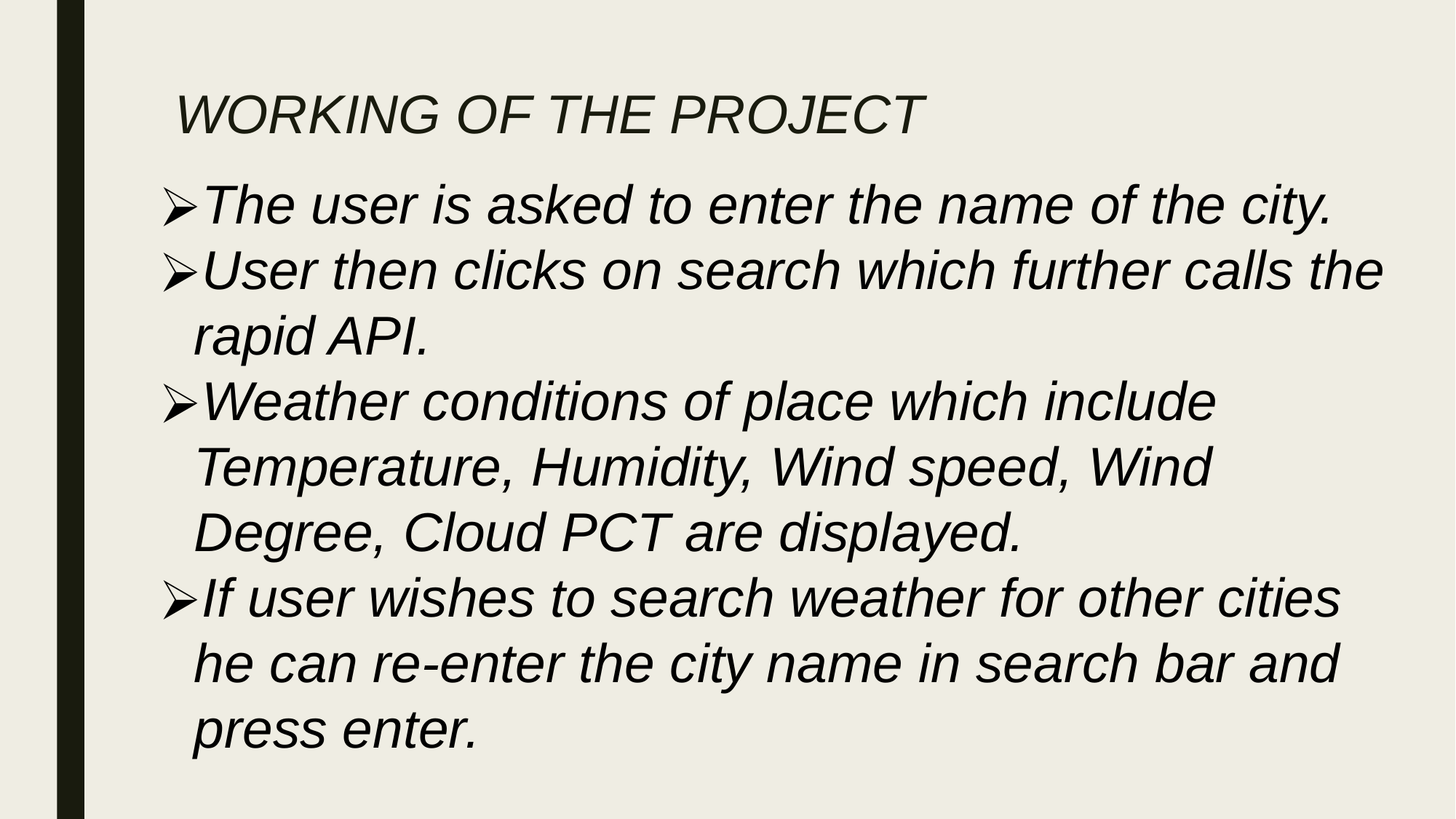

# WORKING OF THE PROJECT
The user is asked to enter the name of the city.
User then clicks on search which further calls the rapid API.
Weather conditions of place which include Temperature, Humidity, Wind speed, Wind Degree, Cloud PCT are displayed.
If user wishes to search weather for other cities he can re-enter the city name in search bar and press enter.